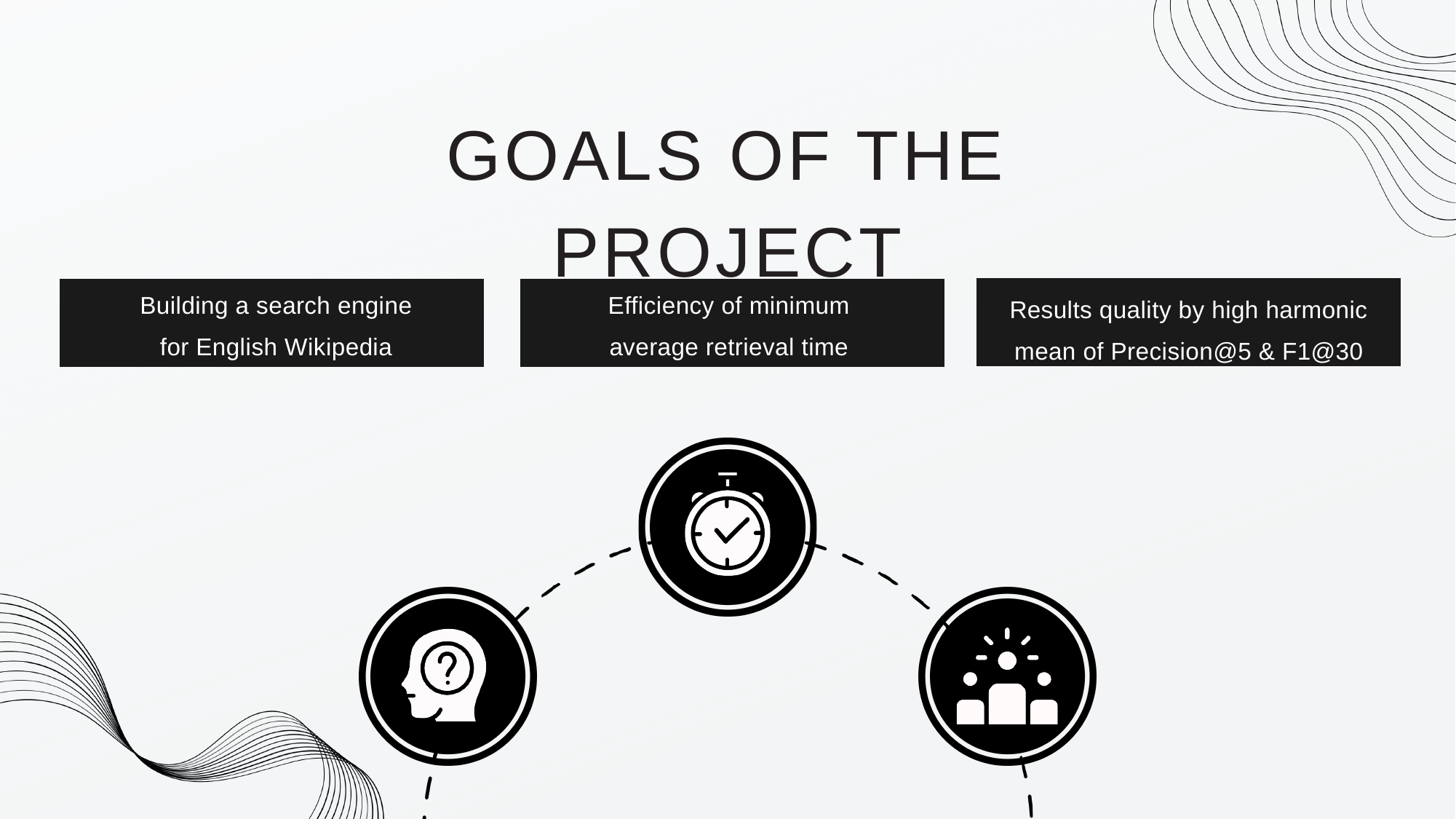

GOALS OF THE PROJECT

Building a search engine
 for English Wikipedia

Efficiency of minimum
average retrieval time

Results quality by high harmonic mean of Precision@5 & F1@30